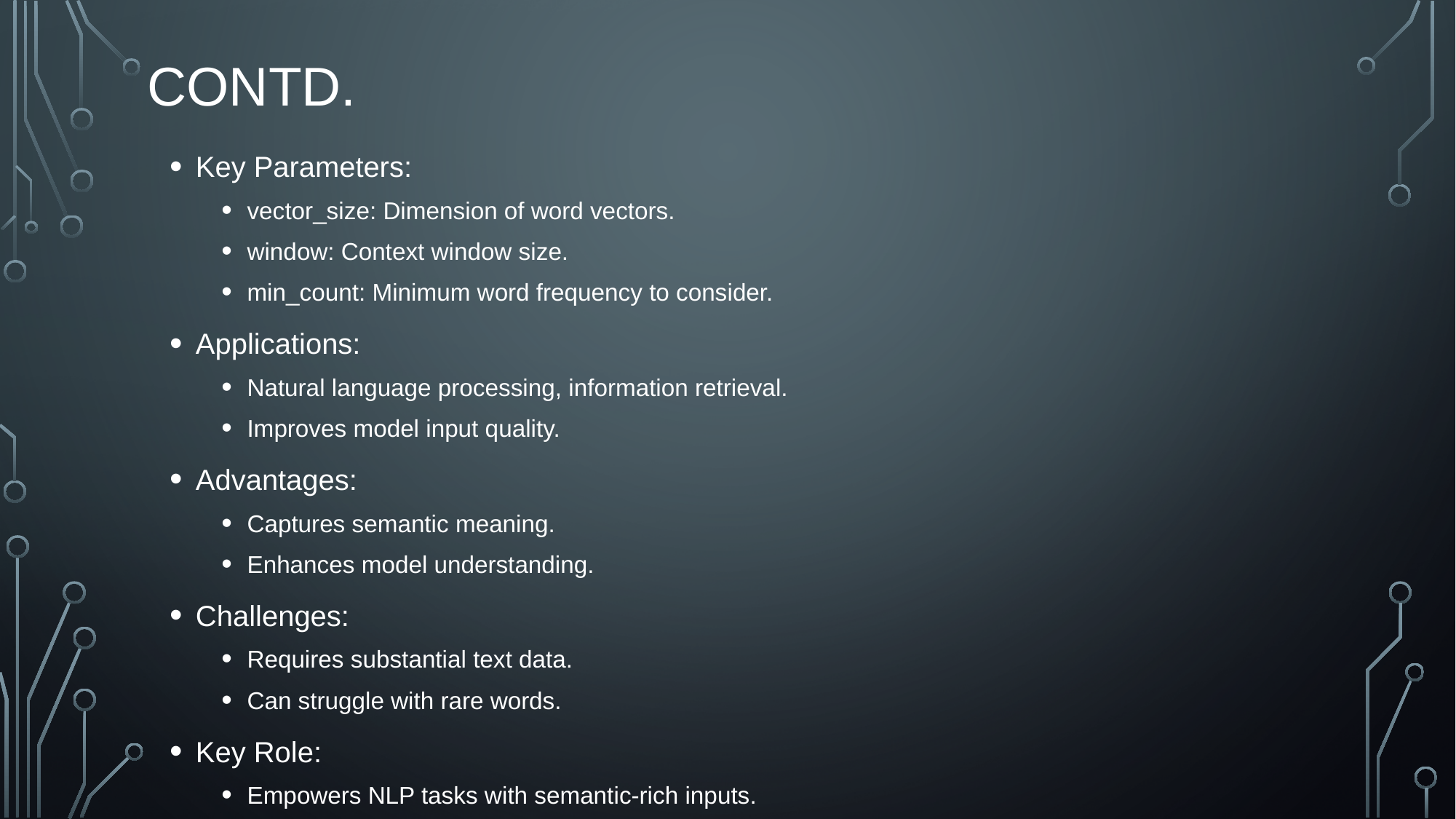

# Contd.
Key Parameters:
vector_size: Dimension of word vectors.
window: Context window size.
min_count: Minimum word frequency to consider.
Applications:
Natural language processing, information retrieval.
Improves model input quality.
Advantages:
Captures semantic meaning.
Enhances model understanding.
Challenges:
Requires substantial text data.
Can struggle with rare words.
Key Role:
Empowers NLP tasks with semantic-rich inputs.